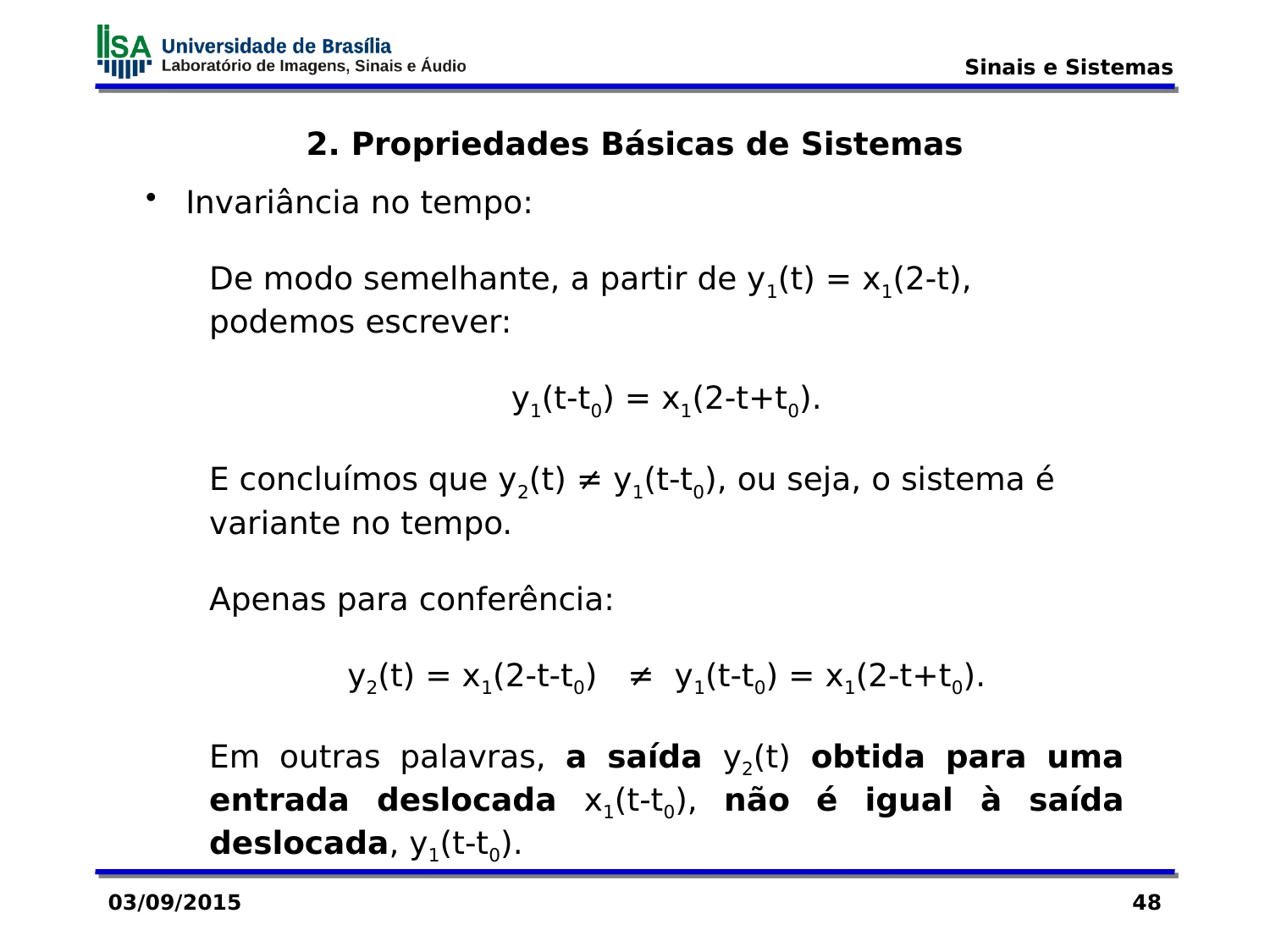

2. Propriedades Básicas de Sistemas
 Invariância no tempo:

De modo semelhante, a partir de y1(t) = x1(2-t), podemos escrever:

y1(t-t0) = x1(2-t+t0).

E concluímos que y2(t) ≠ y1(t-t0), ou seja, o sistema é variante no tempo.

Apenas para conferência:

y2(t) = x1(2-t-t0)   ≠  y1(t-t0) = x1(2-t+t0).

Em outras palavras, a saída y2(t) obtida para uma entrada deslocada x1(t-t0), não é igual à saída deslocada, y1(t-t0).

03/09/2015
48